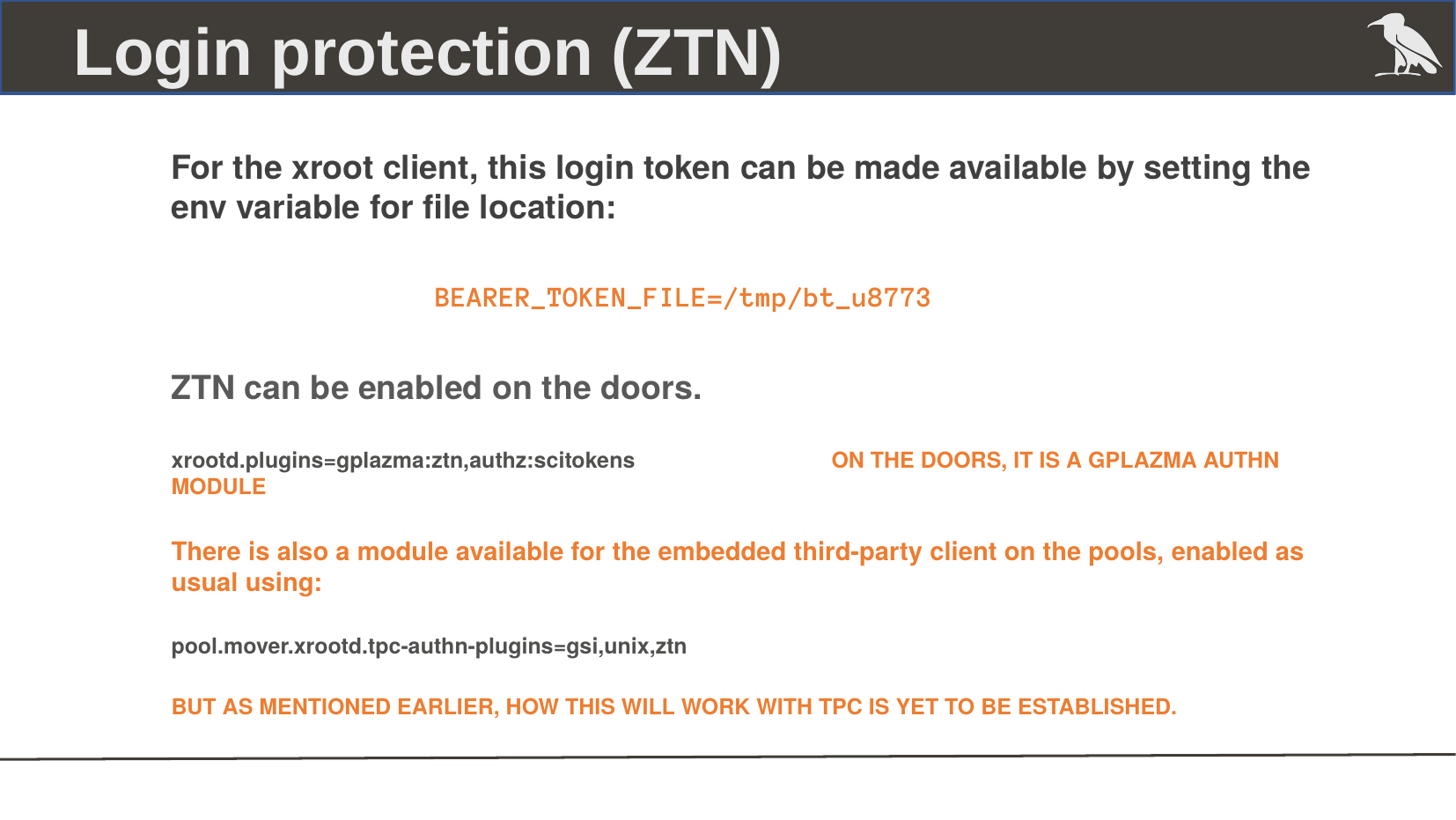

Login protection (ZTN)
For the xroot client, this login token can be made available by setting the env variable for file location:

		BEARER_TOKEN_FILE=/tmp/bt_u8773

ZTN can be enabled on the doors.

xrootd.plugins=gplazma:ztn,authz:scitokens		ON THE DOORS, IT IS A GPLAZMA AUTHN MODULE

There is also a module available for the embedded third-party client on the pools, enabled as usual using:

pool.mover.xrootd.tpc-authn-plugins=gsi,unix,ztn

BUT AS MENTIONED EARLIER, HOW THIS WILL WORK WITH TPC IS YET TO BE ESTABLISHED.